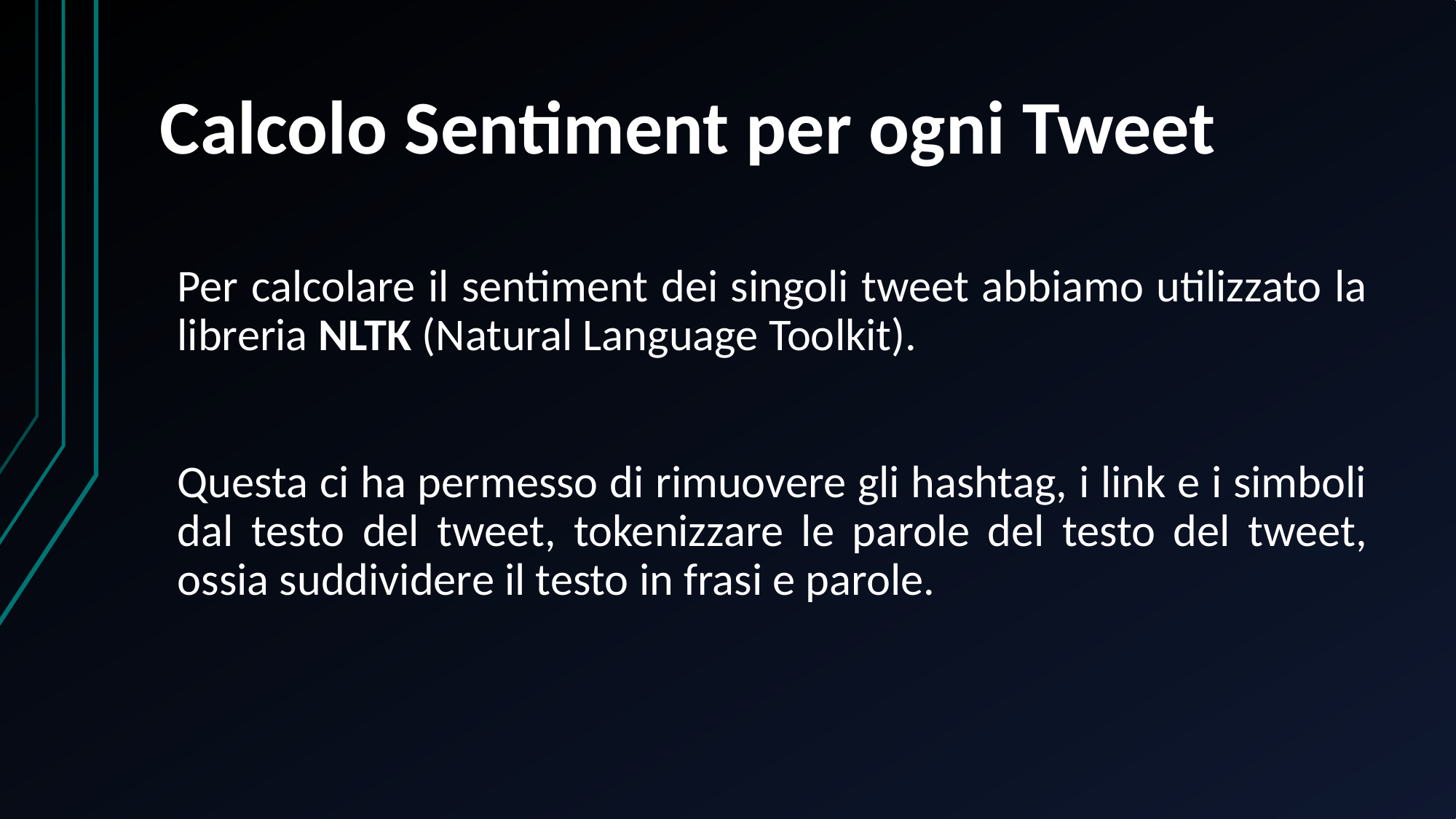

# Calcolo Sentiment per ogni Tweet

Per calcolare il sentiment dei singoli tweet abbiamo utilizzato la libreria NLTK (Natural Language Toolkit).

Questa ci ha permesso di rimuovere gli hashtag, i link e i simboli dal testo del tweet, tokenizzare le parole del testo del tweet, ossia suddividere il testo in frasi e parole.